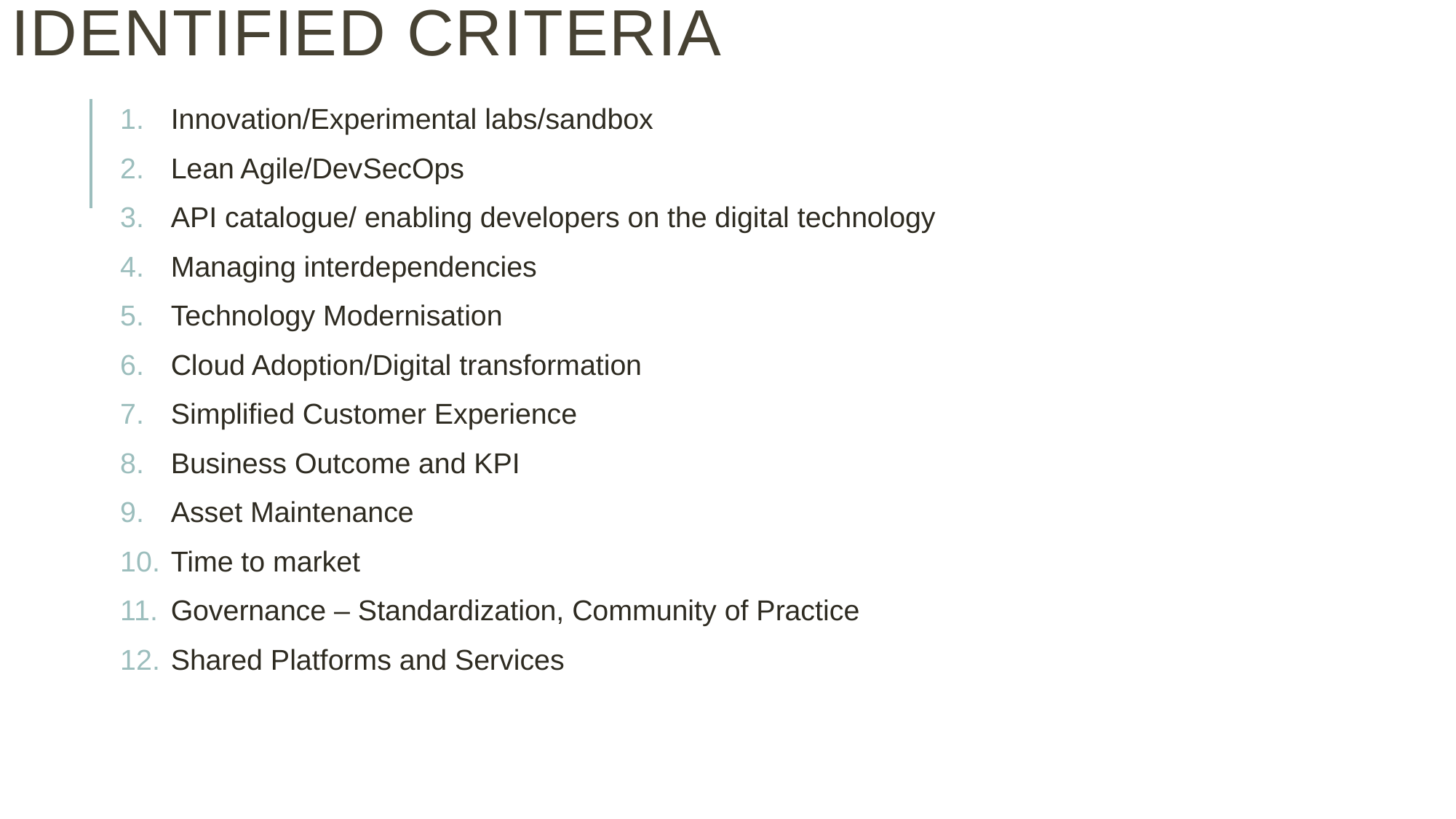

# Identified Criteria
Innovation/Experimental labs/sandbox
Lean Agile/DevSecOps
API catalogue/ enabling developers on the digital technology
Managing interdependencies
Technology Modernisation
Cloud Adoption/Digital transformation
Simplified Customer Experience
Business Outcome and KPI
Asset Maintenance
Time to market
Governance – Standardization, Community of Practice
Shared Platforms and Services